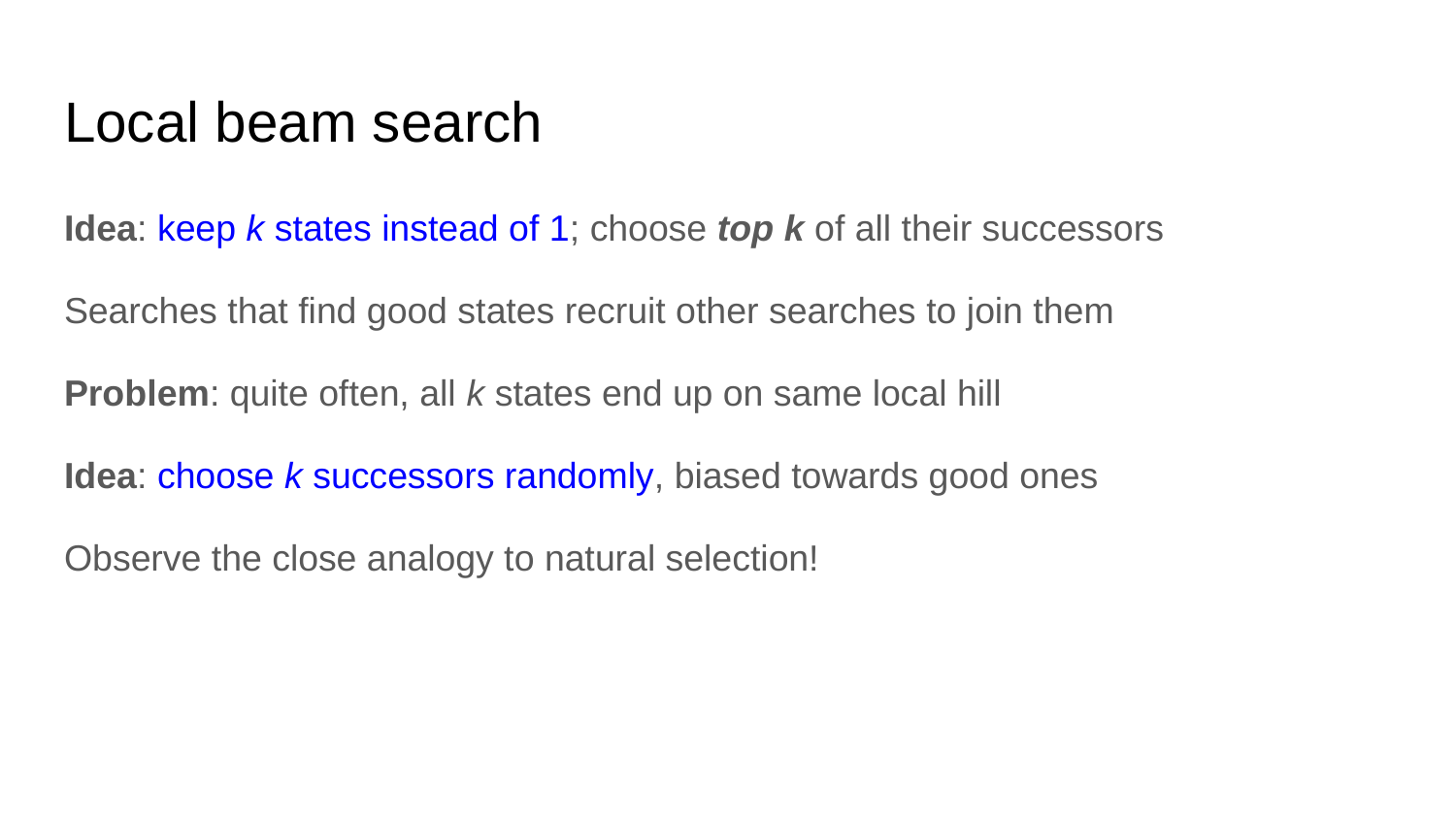

# Local beam search
Idea: keep k states instead of 1; choose top k of all their successors
Searches that find good states recruit other searches to join them
Problem: quite often, all k states end up on same local hill
Idea: choose k successors randomly, biased towards good ones
Observe the close analogy to natural selection!